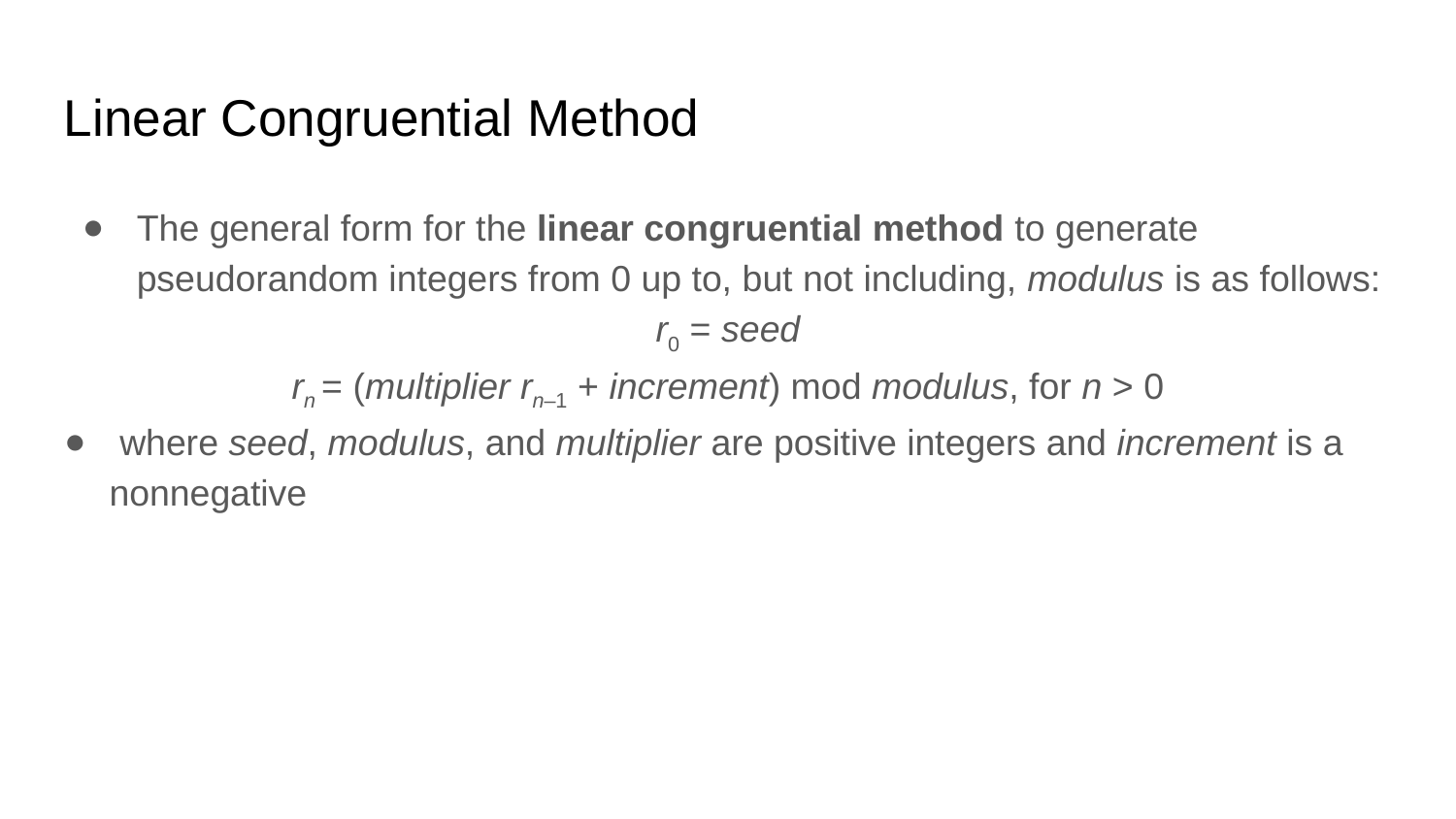

Linear Congruential Method
The general form for the linear congruential method to generate pseudorandom integers from 0 up to, but not including, modulus is as follows:
r0 = seed
rn = (multiplier rn–1 + increment) mod modulus, for n > 0
 where seed, modulus, and multiplier are positive integers and increment is a nonnegative